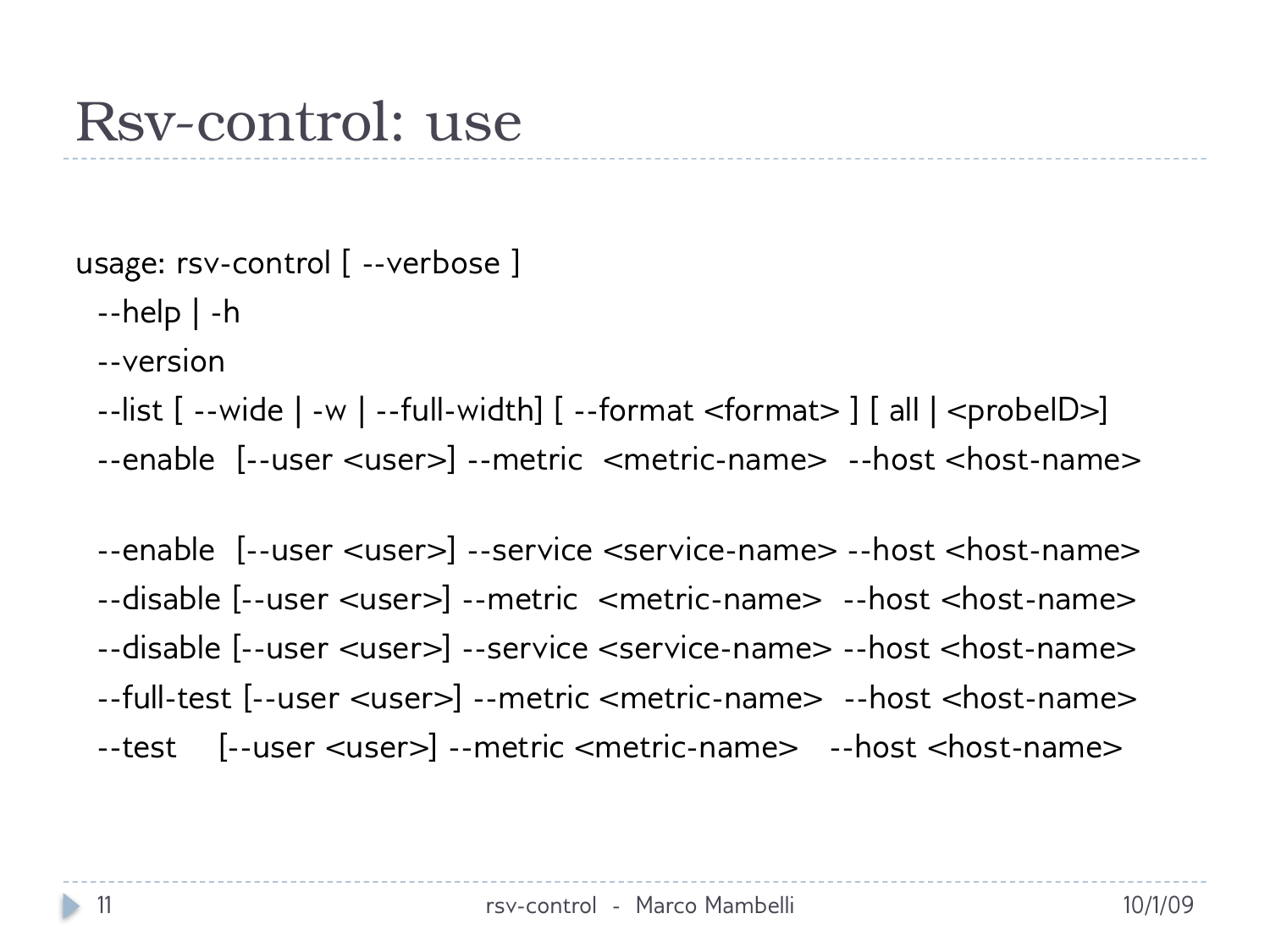

# Rsv-control: use
usage: rsv-control [ --verbose ]
  --help | -h
  --version
  --list [ --wide | -w | --full-width] [ --format <format> ] [ all | <probeID>]
  --enable  [--user <user>] --metric  <metric-name>  --host <host-name>
  --enable  [--user <user>] --service <service-name> --host <host-name>
  --disable [--user <user>] --metric  <metric-name>  --host <host-name>
  --disable [--user <user>] --service <service-name> --host <host-name>
  --full-test [--user <user>] --metric <metric-name>  --host <host-name>
  --test    [--user <user>] --metric <metric-name>   --host <host-name>

11
rsv-control  -  Marco Mambelli
10/1/09